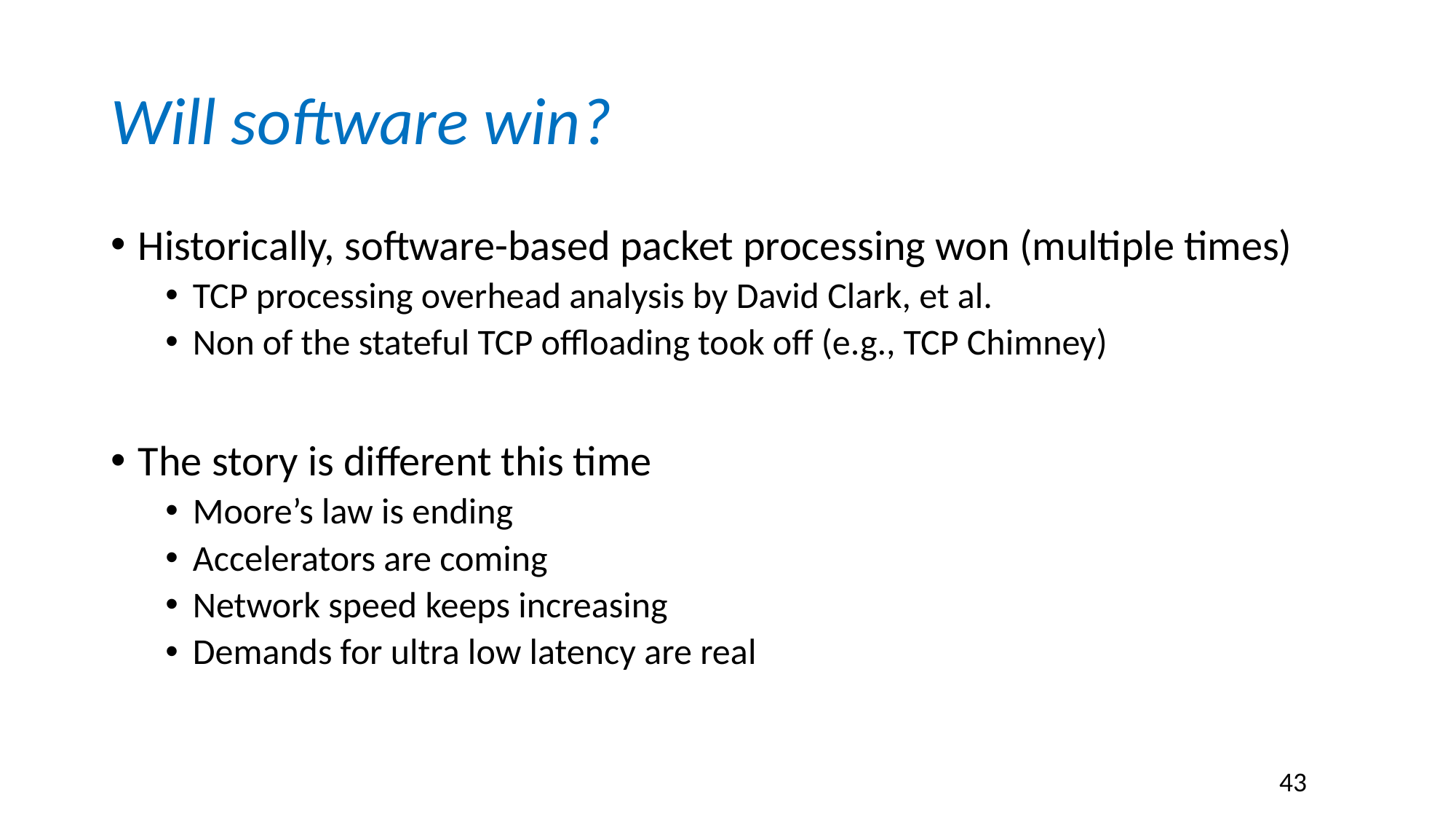

# Will software win?
Historically, software-based packet processing won (multiple times)
TCP processing overhead analysis by David Clark, et al.
Non of the stateful TCP offloading took off (e.g., TCP Chimney)

The story is different this time
Moore’s law is ending
Accelerators are coming
Network speed keeps increasing
Demands for ultra low latency are real